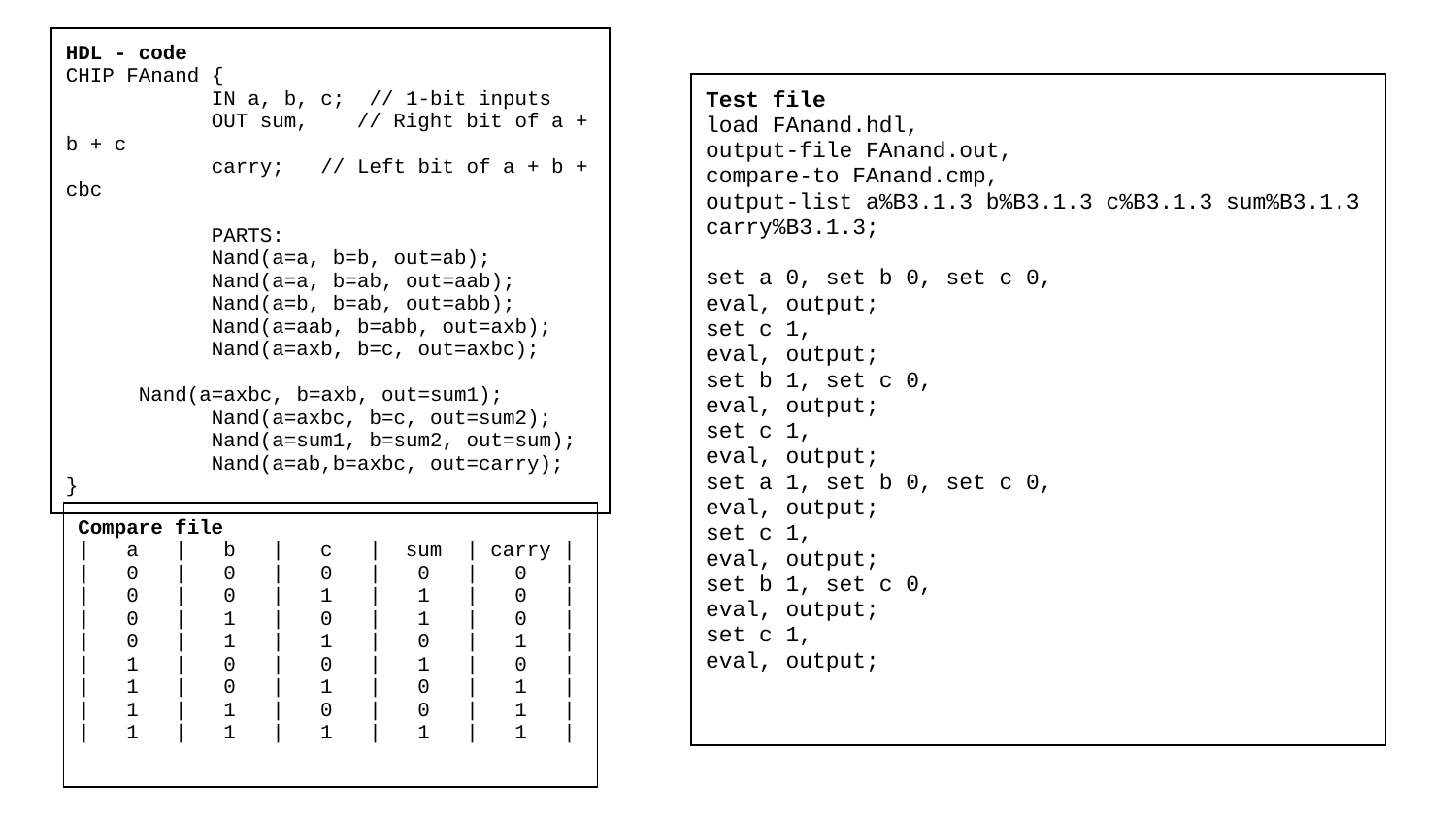

| HDL - code CHIP FAnand { IN a, b, c; // 1-bit inputs OUT sum, // Right bit of a + b + c carry; // Left bit of a + b + cbc PARTS: Nand(a=a, b=b, out=ab); Nand(a=a, b=ab, out=aab); Nand(a=b, b=ab, out=abb); Nand(a=aab, b=abb, out=axb); Nand(a=axb, b=c, out=axbc); Nand(a=axbc, b=axb, out=sum1); Nand(a=axbc, b=c, out=sum2); Nand(a=sum1, b=sum2, out=sum); Nand(a=ab,b=axbc, out=carry); } |
| --- |
| Test file load FAnand.hdl, output-file FAnand.out, compare-to FAnand.cmp, output-list a%B3.1.3 b%B3.1.3 c%B3.1.3 sum%B3.1.3 carry%B3.1.3; set a 0, set b 0, set c 0, eval, output; set c 1, eval, output; set b 1, set c 0, eval, output; set c 1, eval, output; set a 1, set b 0, set c 0, eval, output; set c 1, eval, output; set b 1, set c 0, eval, output; set c 1, eval, output; |
| --- |
| Compare file | a | b | c | sum | carry | | 0 | 0 | 0 | 0 | 0 | | 0 | 0 | 1 | 1 | 0 | | 0 | 1 | 0 | 1 | 0 | | 0 | 1 | 1 | 0 | 1 | | 1 | 0 | 0 | 1 | 0 | | 1 | 0 | 1 | 0 | 1 | | 1 | 1 | 0 | 0 | 1 | | 1 | 1 | 1 | 1 | 1 | |
| --- |